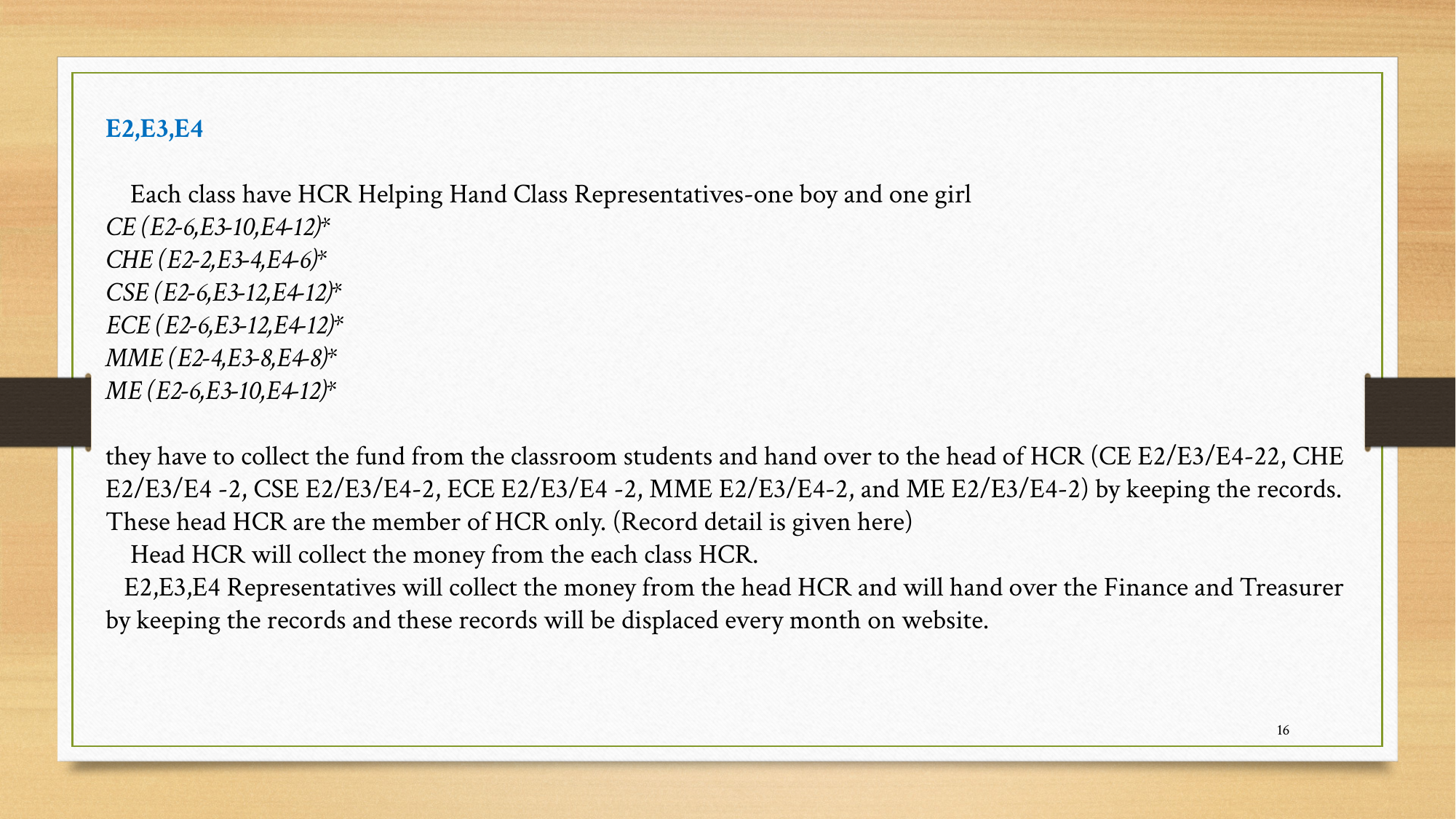

E2,E3,E4
    Each class have HCR Helping Hand Class Representatives-one boy and one girl
CE (E2-6,E3-10,E4-12)*
CHE (E2-2,E3-4,E4-6)*
CSE (E2-6,E3-12,E4-12)*
ECE (E2-6,E3-12,E4-12)*
MME (E2-4,E3-8,E4-8)*
ME (E2-6,E3-10,E4-12)*
they have to collect the fund from the classroom students and hand over to the head of HCR (CE E2/E3/E4-22, CHE E2/E3/E4 -2, CSE E2/E3/E4-2, ECE E2/E3/E4 -2, MME E2/E3/E4-2, and ME E2/E3/E4-2) by keeping the records. These head HCR are the member of HCR only. (Record detail is given here)
    Head HCR will collect the money from the each class HCR.
   E2,E3,E4 Representatives will collect the money from the head HCR and will hand over the Finance and Treasurer by keeping the records and these records will be displaced every month on website.
16